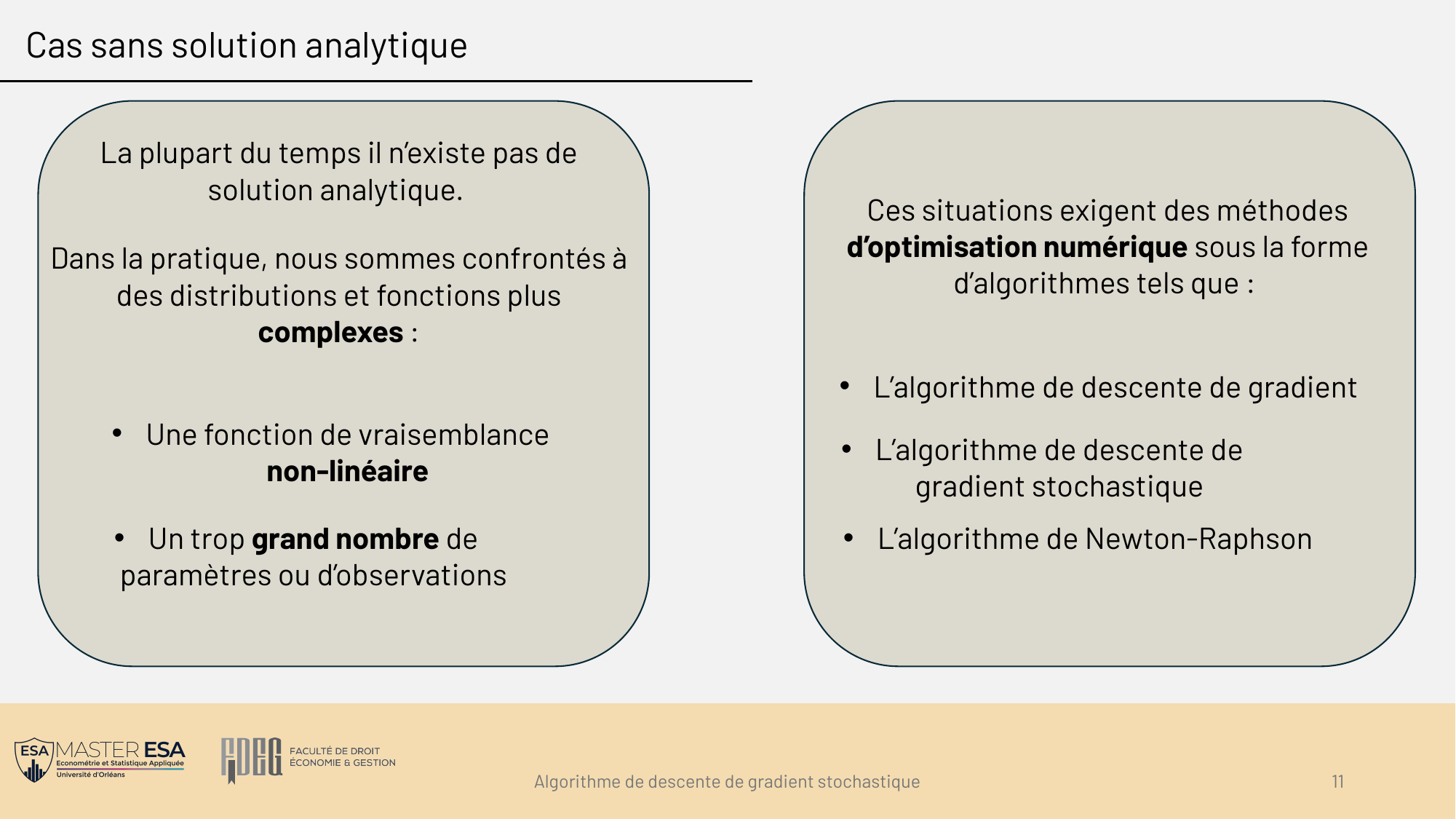

Cas sans solution analytique

La plupart du temps il n’existe pas de solution analytique.
Ces situations exigent des méthodes d’optimisation numérique sous la forme d’algorithmes tels que :
Dans la pratique, nous sommes confrontés à des distributions et fonctions plus complexes :
L’algorithme de descente de gradient
Une fonction de vraisemblance non-linéaire
L’algorithme de descente de gradient stochastique
Un trop grand nombre de paramètres ou d’observations
L’algorithme de Newton-Raphson
Algorithme de descente de gradient stochastique
11